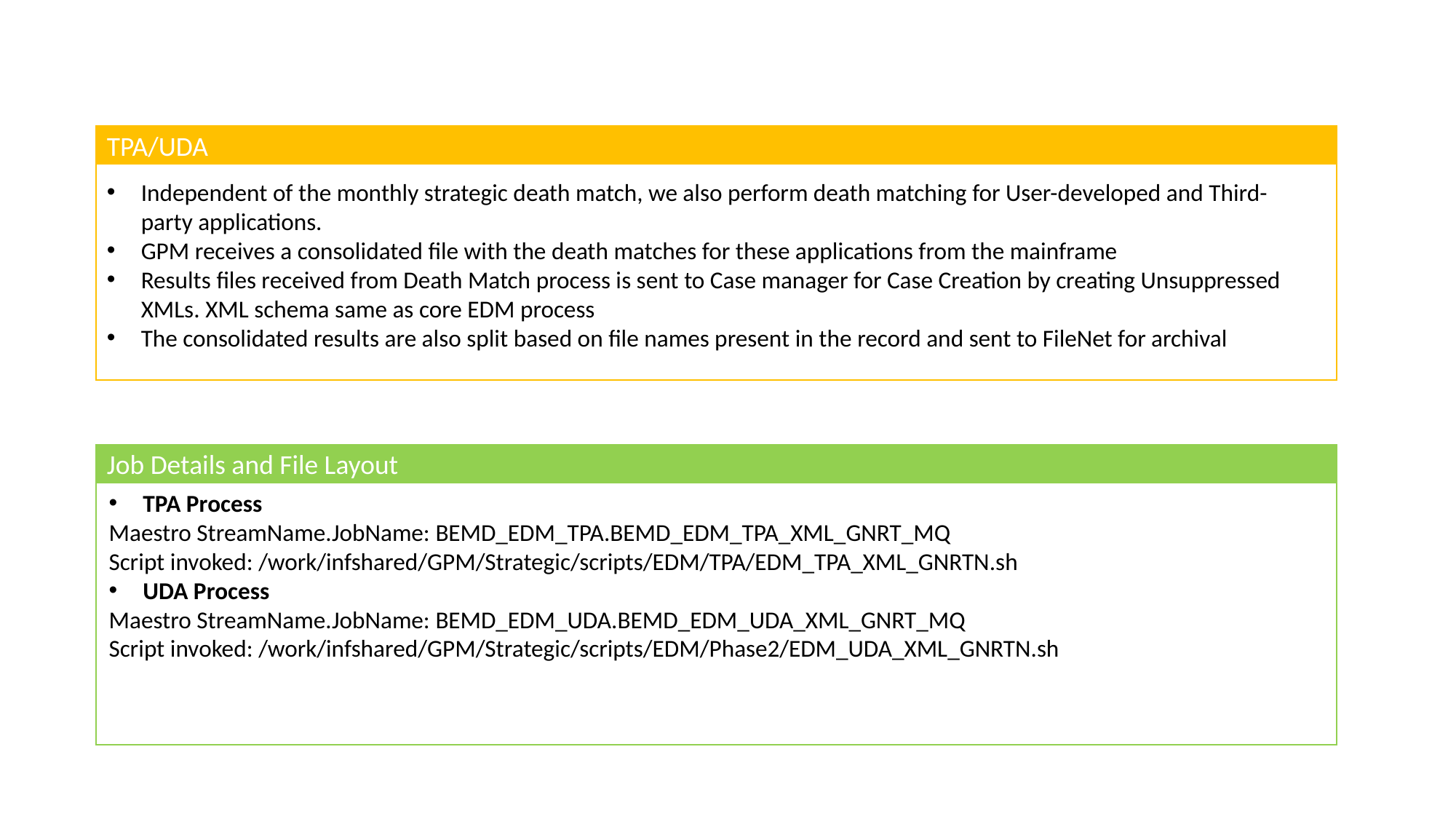

TPA/UDA

Independent of the monthly strategic death match, we also perform death matching for User-developed and Third-party applications.
GPM receives a consolidated file with the death matches for these applications from the mainframe
Results files received from Death Match process is sent to Case manager for Case Creation by creating Unsuppressed XMLs. XML schema same as core EDM process
The consolidated results are also split based on file names present in the record and sent to FileNet for archival
Job Details and File Layout

TPA Process
Maestro StreamName.JobName: BEMD_EDM_TPA.BEMD_EDM_TPA_XML_GNRT_MQ
Script invoked: /work/infshared/GPM/Strategic/scripts/EDM/TPA/EDM_TPA_XML_GNRTN.sh
UDA Process
Maestro StreamName.JobName: BEMD_EDM_UDA.BEMD_EDM_UDA_XML_GNRT_MQ
Script invoked: /work/infshared/GPM/Strategic/scripts/EDM/Phase2/EDM_UDA_XML_GNRTN.sh